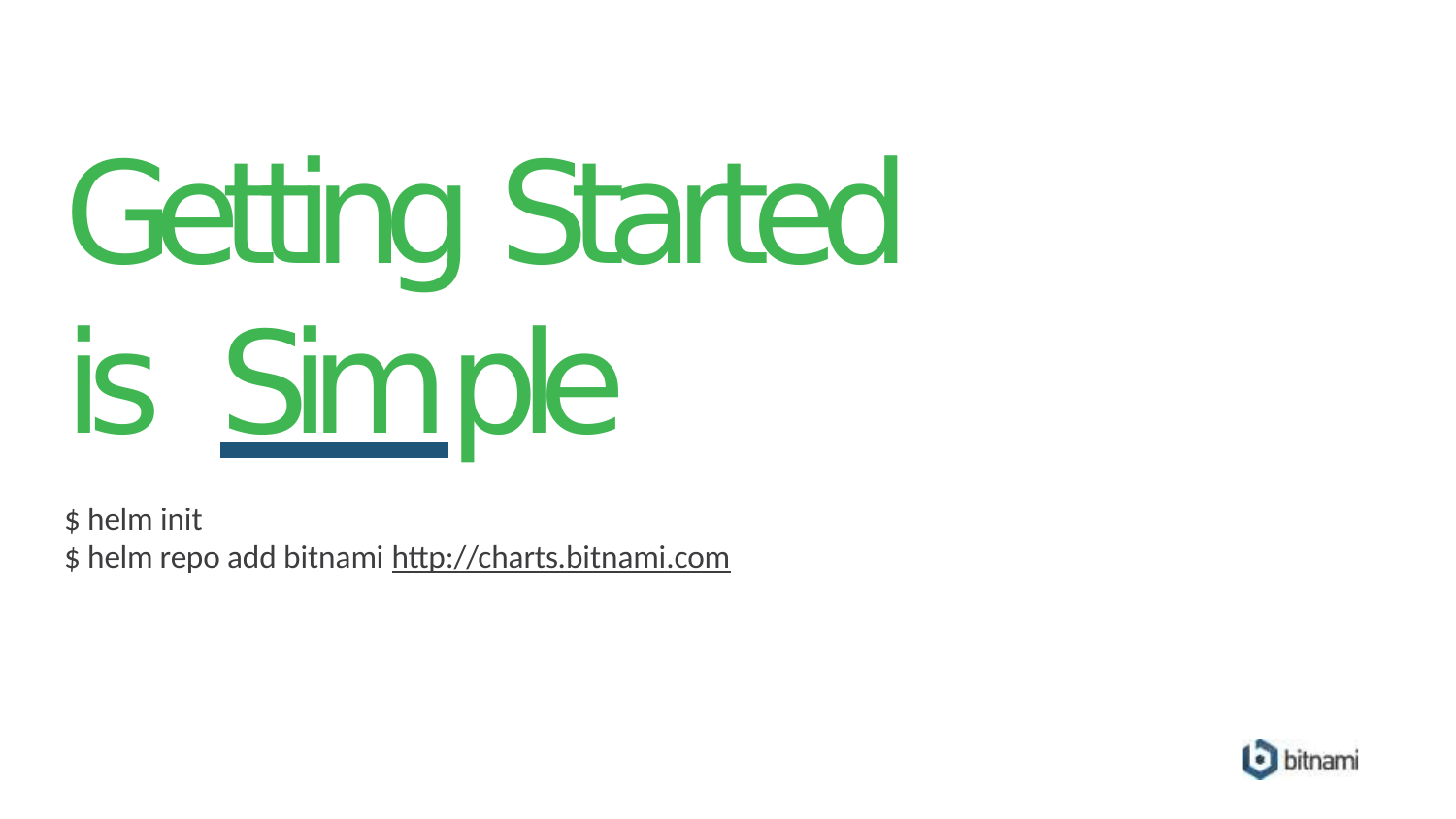

# Getting Started is  Simple
$ helm init
$ helm repo add bitnami http://charts.bitnami.com